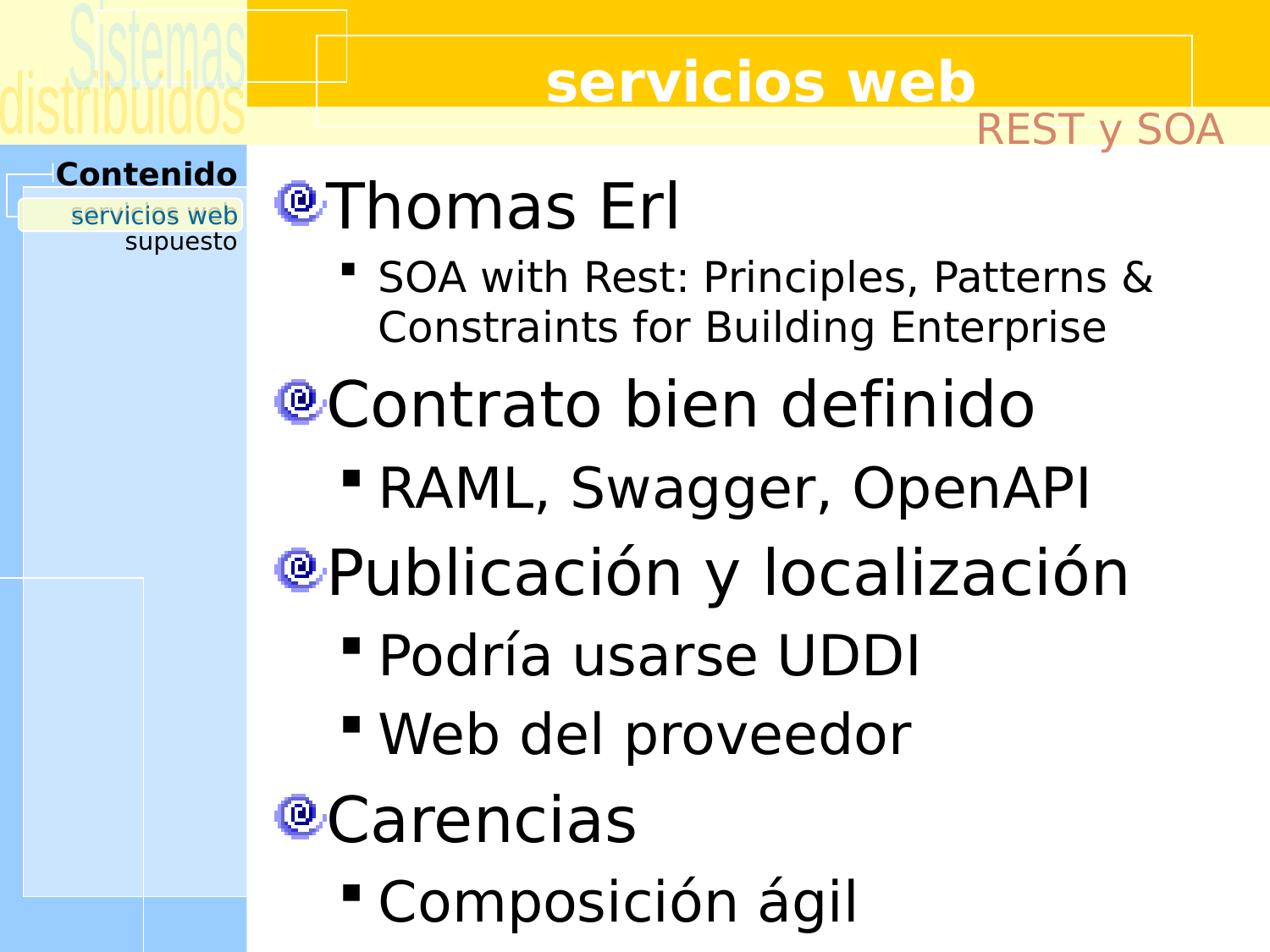

# servicios web
REST y SOA
Thomas Erl
SOA with Rest: Principles, Patterns & Constraints for Building Enterprise
Contrato bien definido
RAML, Swagger, OpenAPI
Publicación y localización
Podría usarse UDDI
Web del proveedor
Carencias
Composición ágil

servicios web